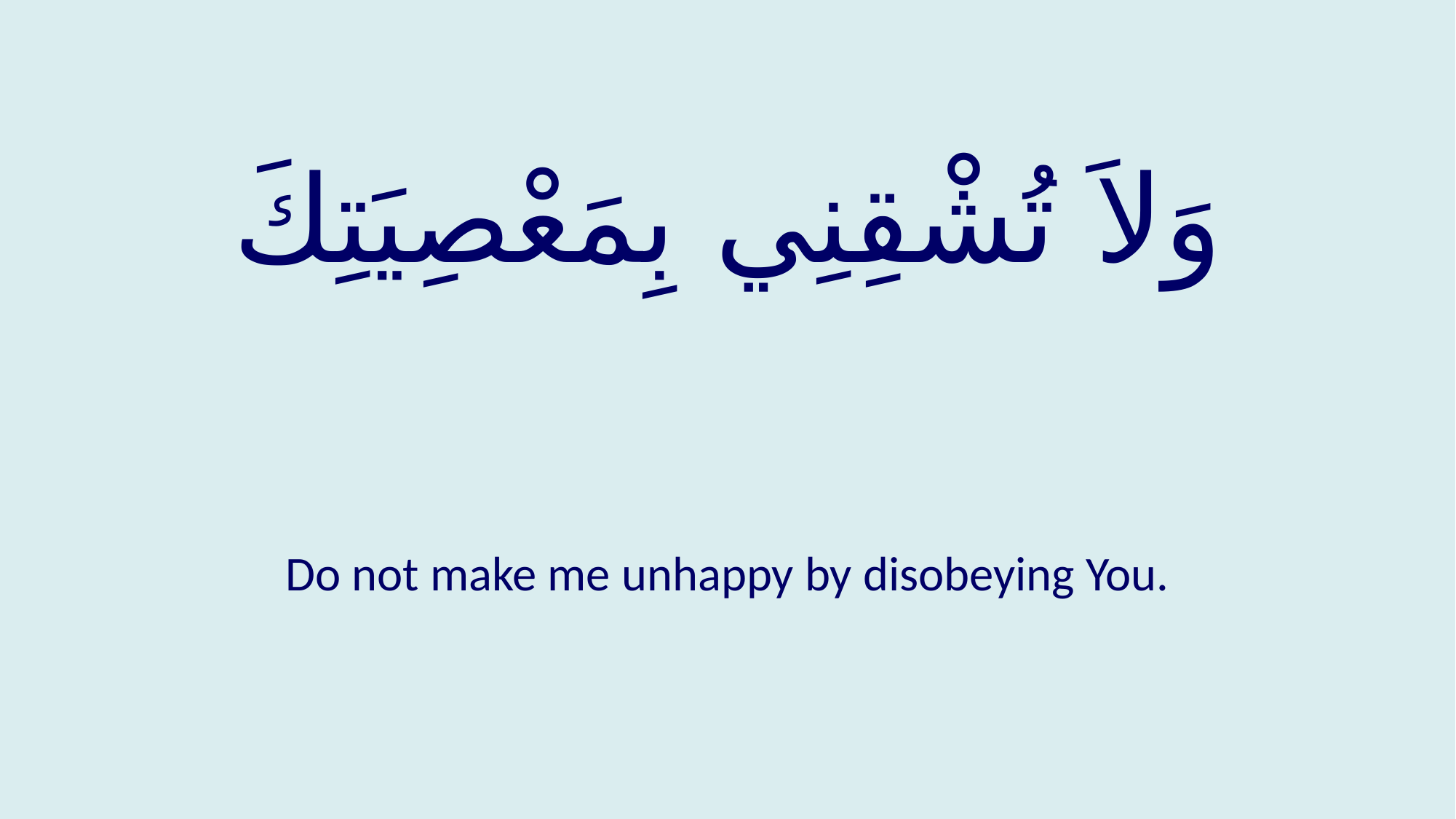

# وَلاَ تُشْقِنِي بِمَعْصِيَتِكَ
Do not make me unhappy by disobeying You.